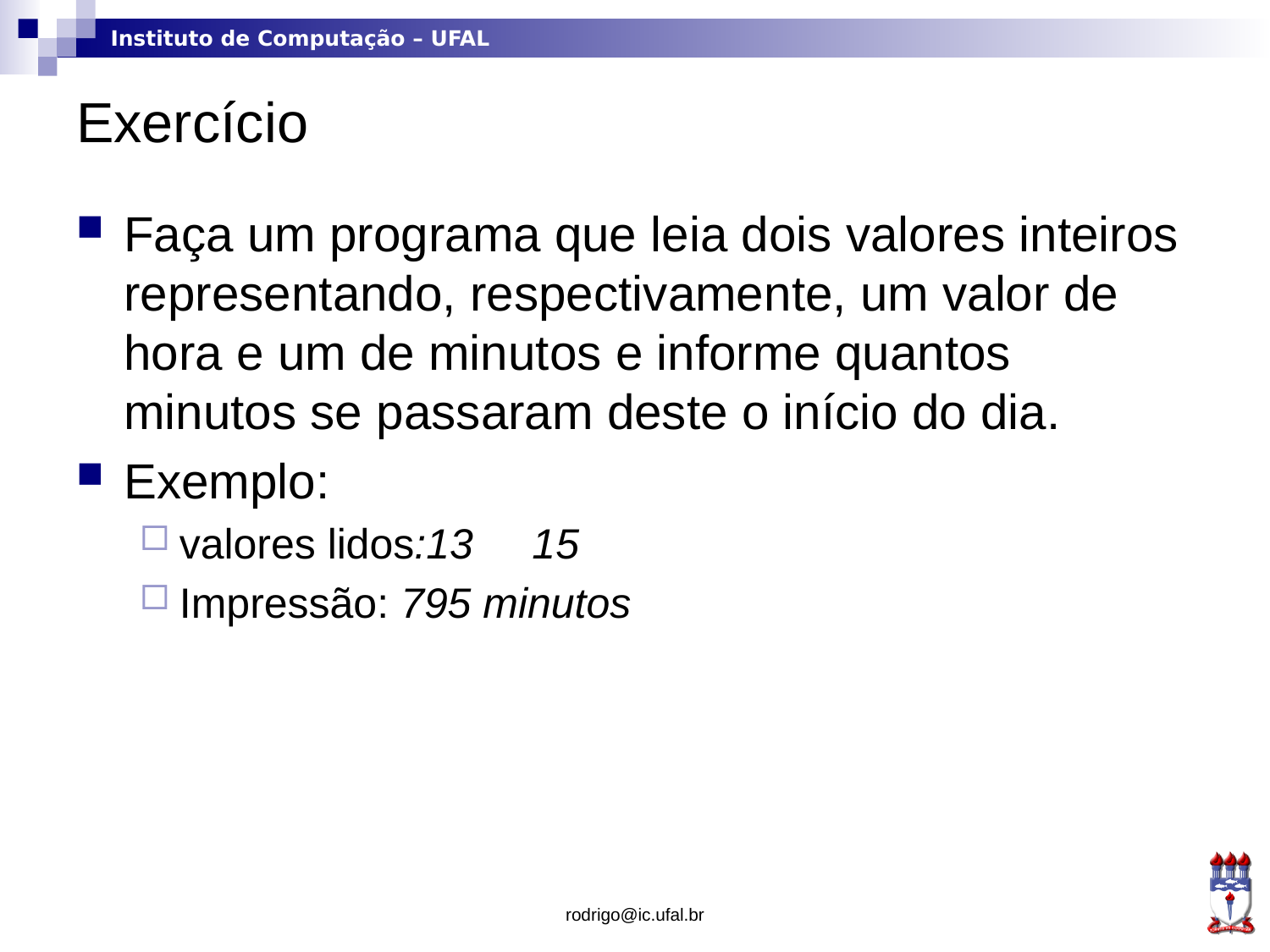

# Exercício
Faça um programa que leia dois valores inteiros representando, respectivamente, um valor de hora e um de minutos e informe quantos minutos se passaram deste o início do dia.
Exemplo:
valores lidos:13     15
Impressão: 795 minutos
rodrigo@ic.ufal.br